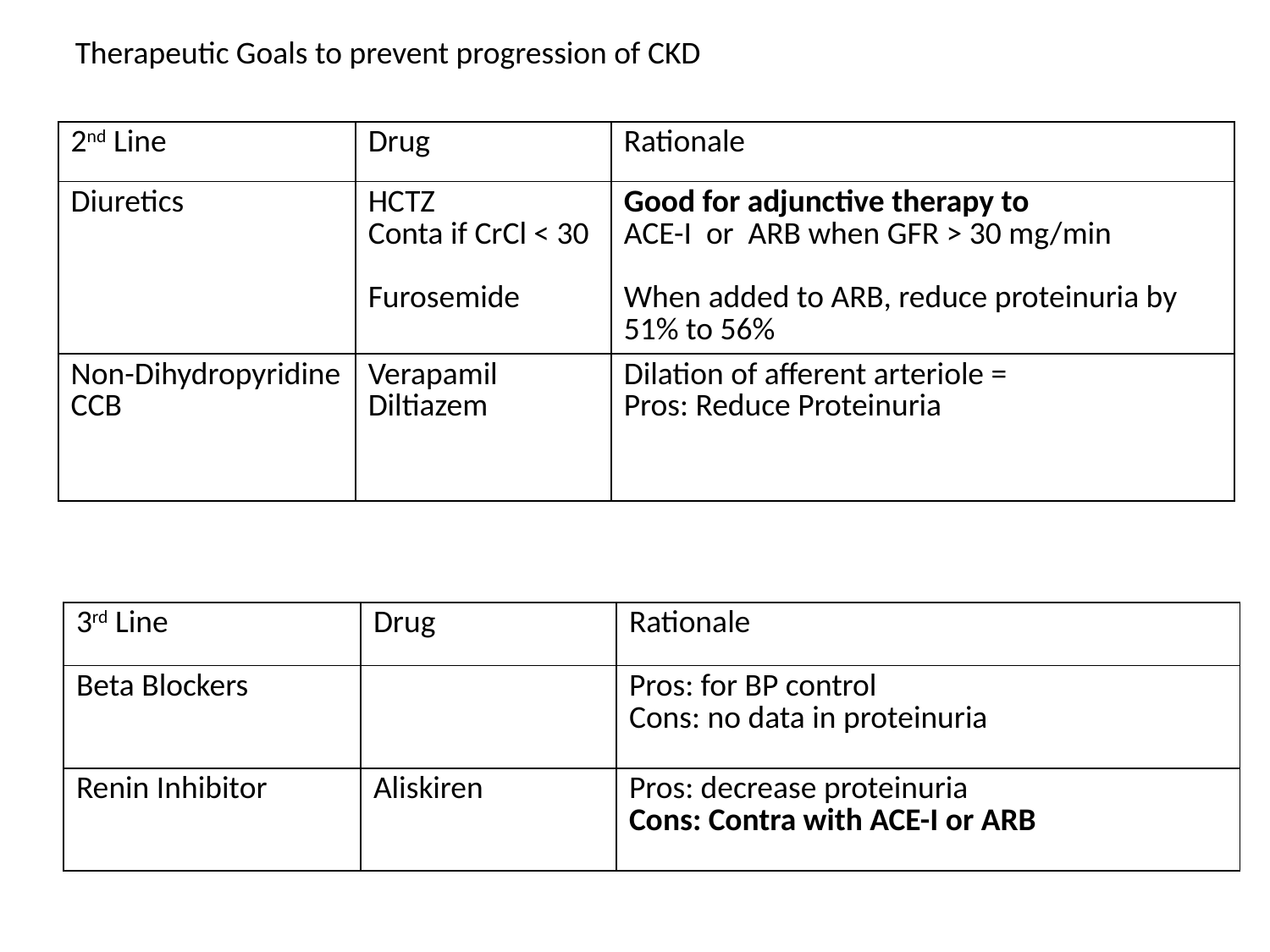

Therapeutic Goals to prevent progression of CKD
| 2nd Line | Drug | Rationale |
| --- | --- | --- |
| Diuretics | HCTZ Conta if CrCl < 30 Furosemide | Good for adjunctive therapy to ACE-I or ARB when GFR > 30 mg/min When added to ARB, reduce proteinuria by 51% to 56% |
| Non-Dihydropyridine CCB | Verapamil Diltiazem | Dilation of afferent arteriole = Pros: Reduce Proteinuria |
| 3rd Line | Drug | Rationale |
| --- | --- | --- |
| Beta Blockers |  | Pros: for BP control Cons: no data in proteinuria |
| Renin Inhibitor | Aliskiren | Pros: decrease proteinuria Cons: Contra with ACE-I or ARB |